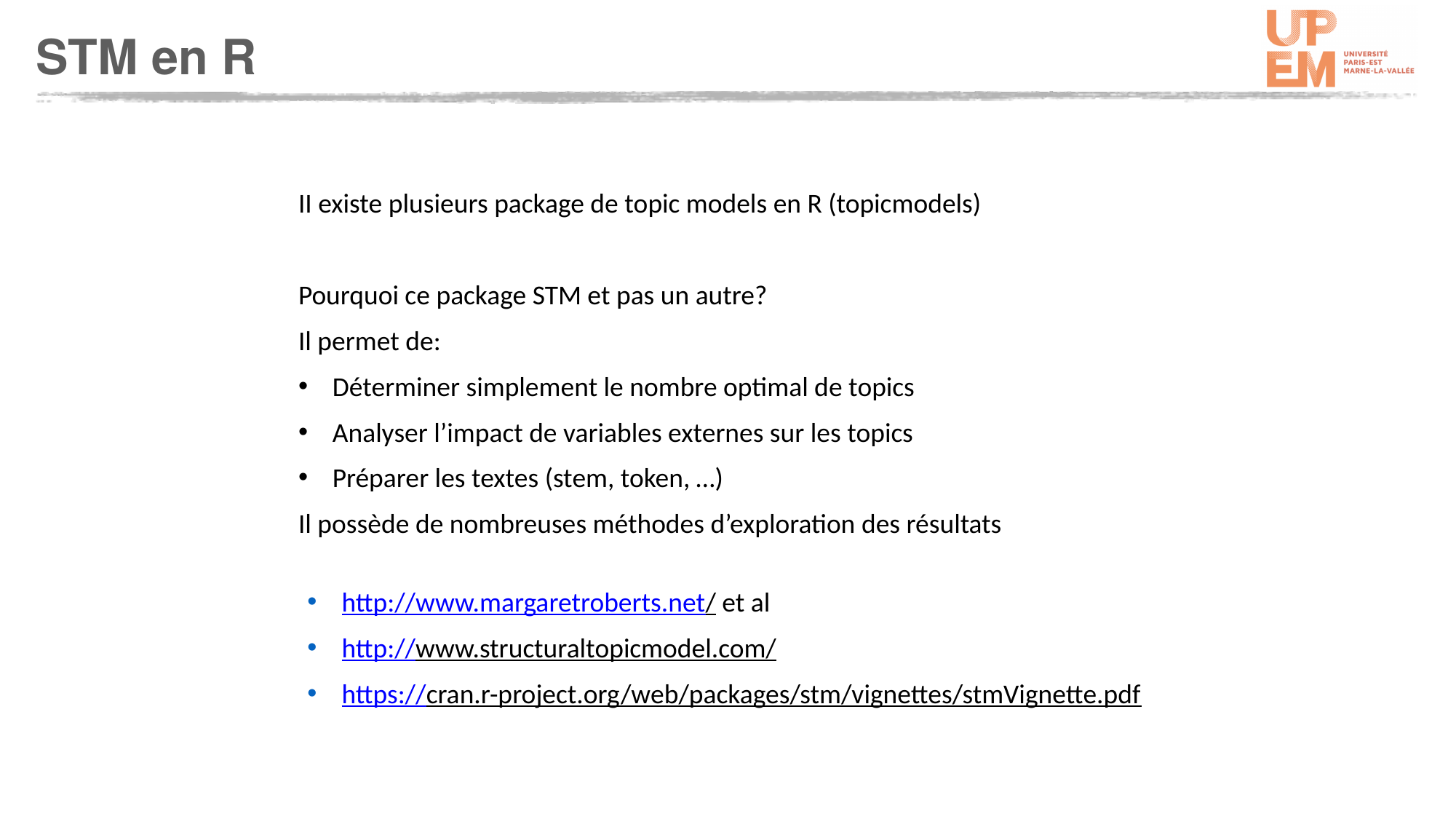

# STM en R
II existe plusieurs package de topic models en R (topicmodels)

Pourquoi ce package STM et pas un autre?
Il permet de:
Déterminer simplement le nombre optimal de topics
Analyser l’impact de variables externes sur les topics
Préparer les textes (stem, token, …)
Il possède de nombreuses méthodes d’exploration des résultats
http://www.margaretroberts.net/ et al
http://www.structuraltopicmodel.com/
https://cran.r-project.org/web/packages/stm/vignettes/stmVignette.pdf
5